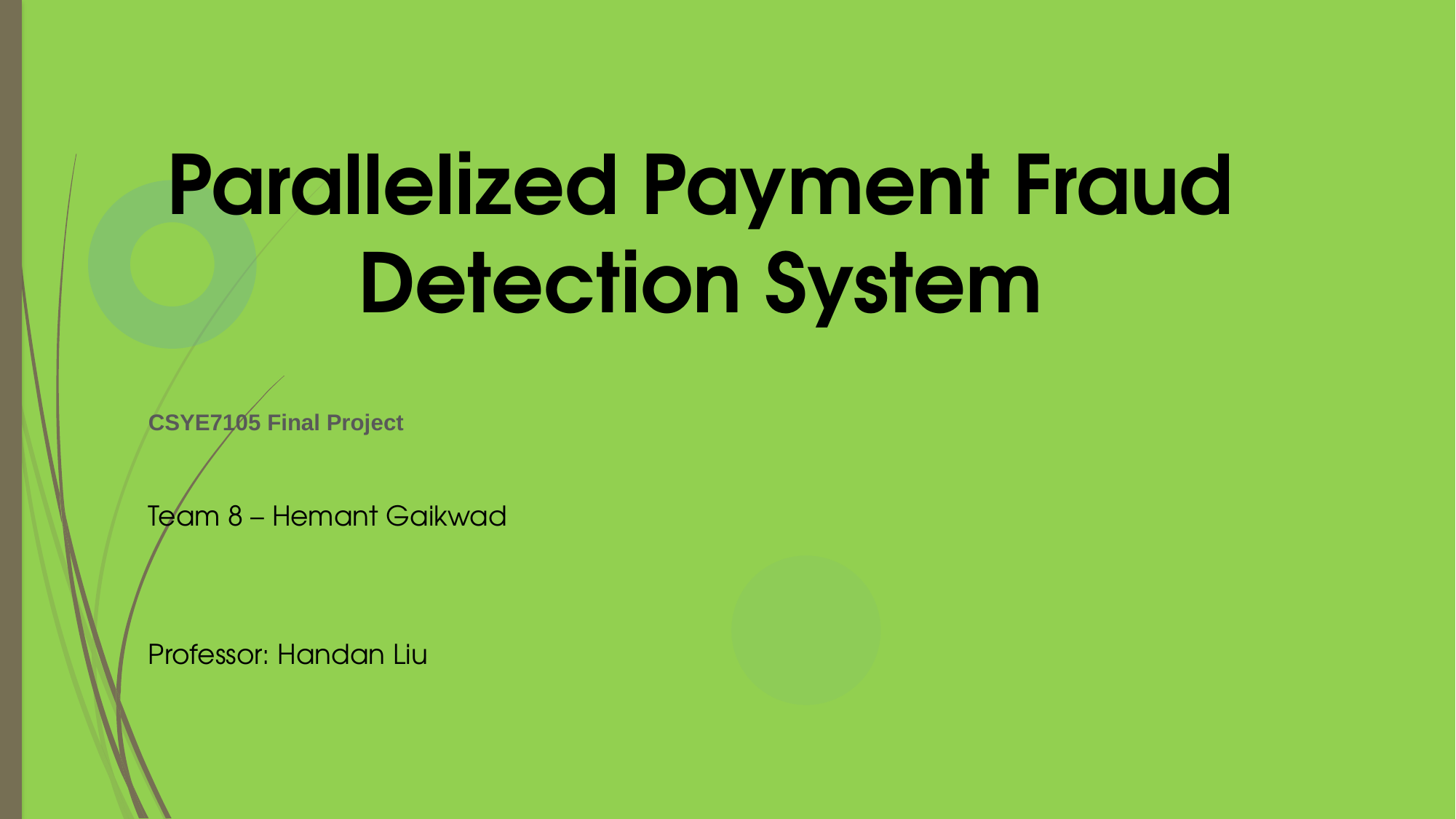

Parallelized Payment Fraud Detection System

CSYE7105 Final Project
Team 8 – Hemant Gaikwad

Professor: Handan Liu